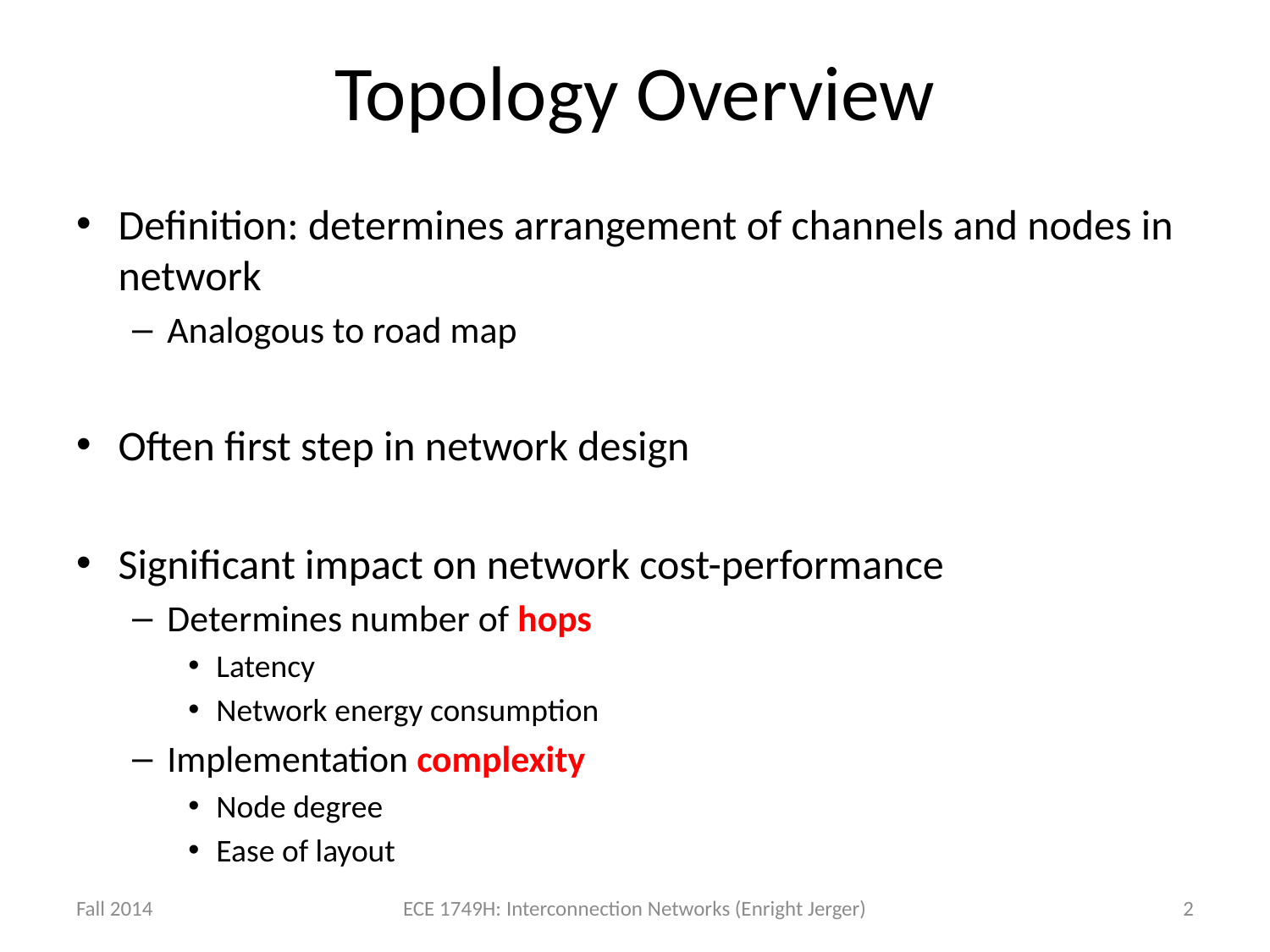

# Topology Overview
Definition: determines arrangement of channels and nodes in network
Analogous to road map

Often first step in network design

Significant impact on network cost-performance
Determines number of hops
Latency
Network energy consumption
Implementation complexity
Node degree
Ease of layout
Fall 2014
ECE 1749H: Interconnection Networks (Enright Jerger)
2